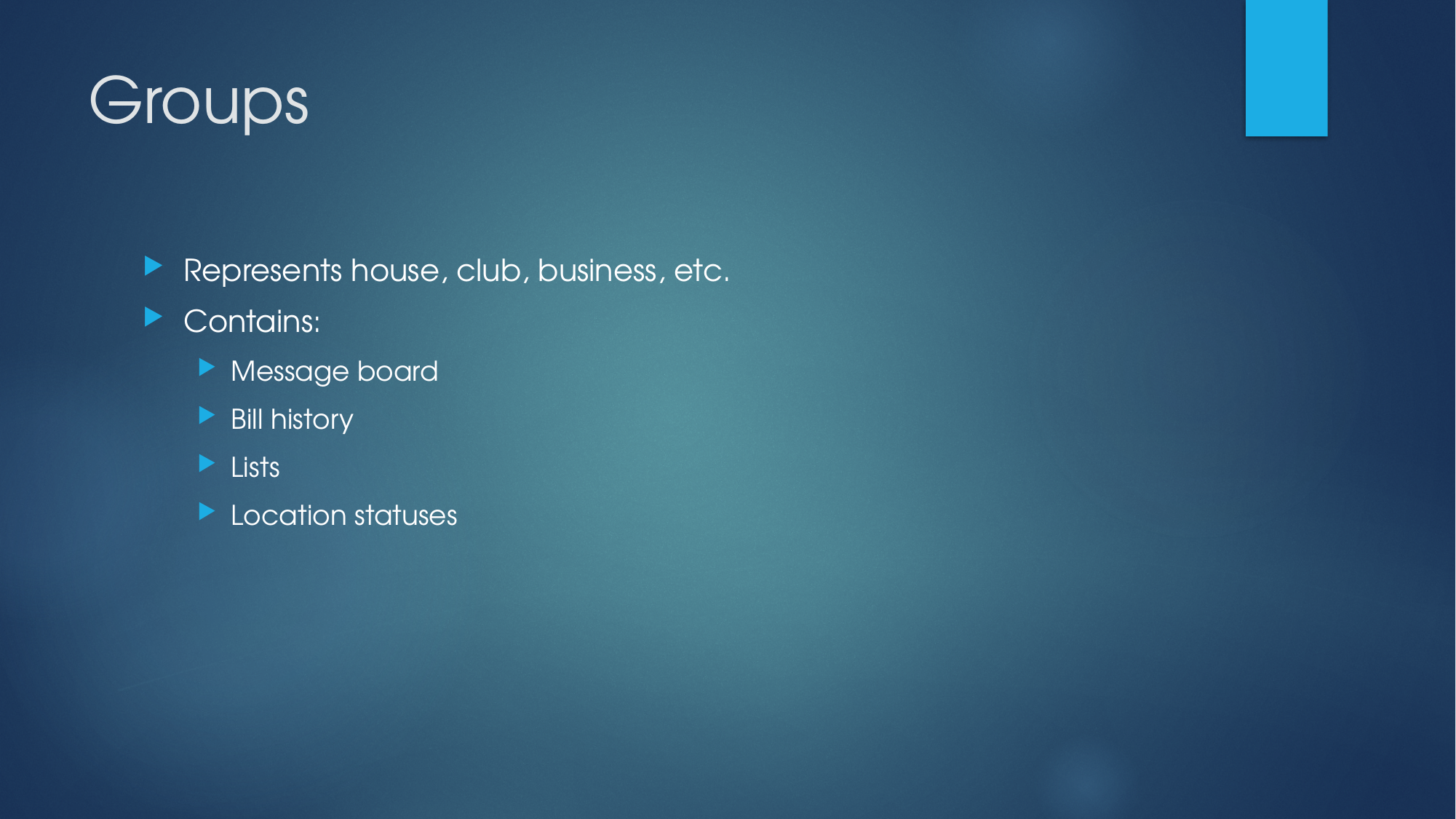

# Groups
Represents house, club, business, etc.
Contains:
Message board
Bill history
Lists
Location statuses